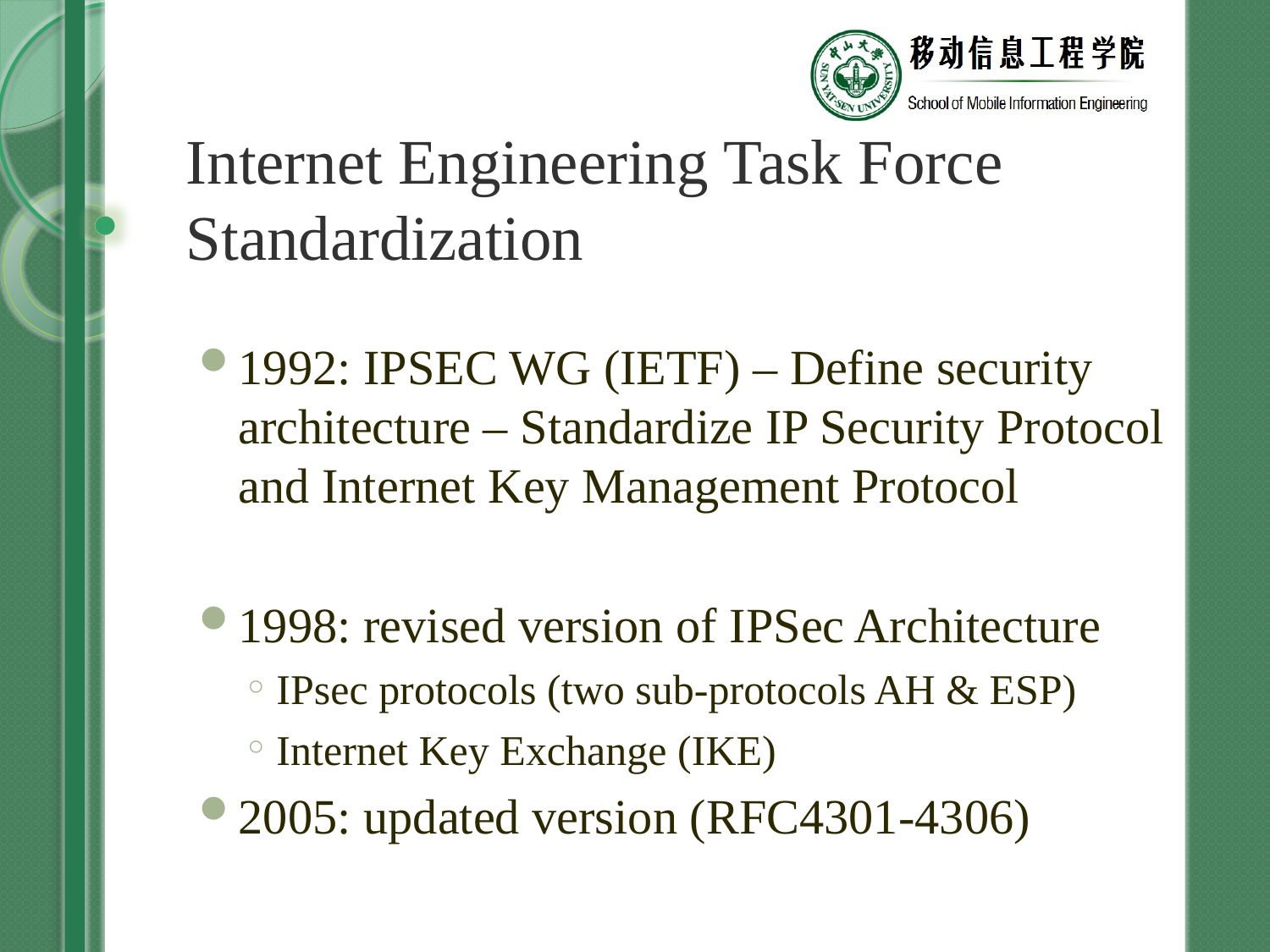

# Internet Engineering Task Force Standardization

1992: IPSEC WG (IETF) – Define security architecture – Standardize IP Security Protocol and Internet Key Management Protocol

1998: revised version of IPSec Architecture
IPsec protocols (two sub-protocols AH & ESP)
Internet Key Exchange (IKE)
2005: updated version (RFC4301-4306)